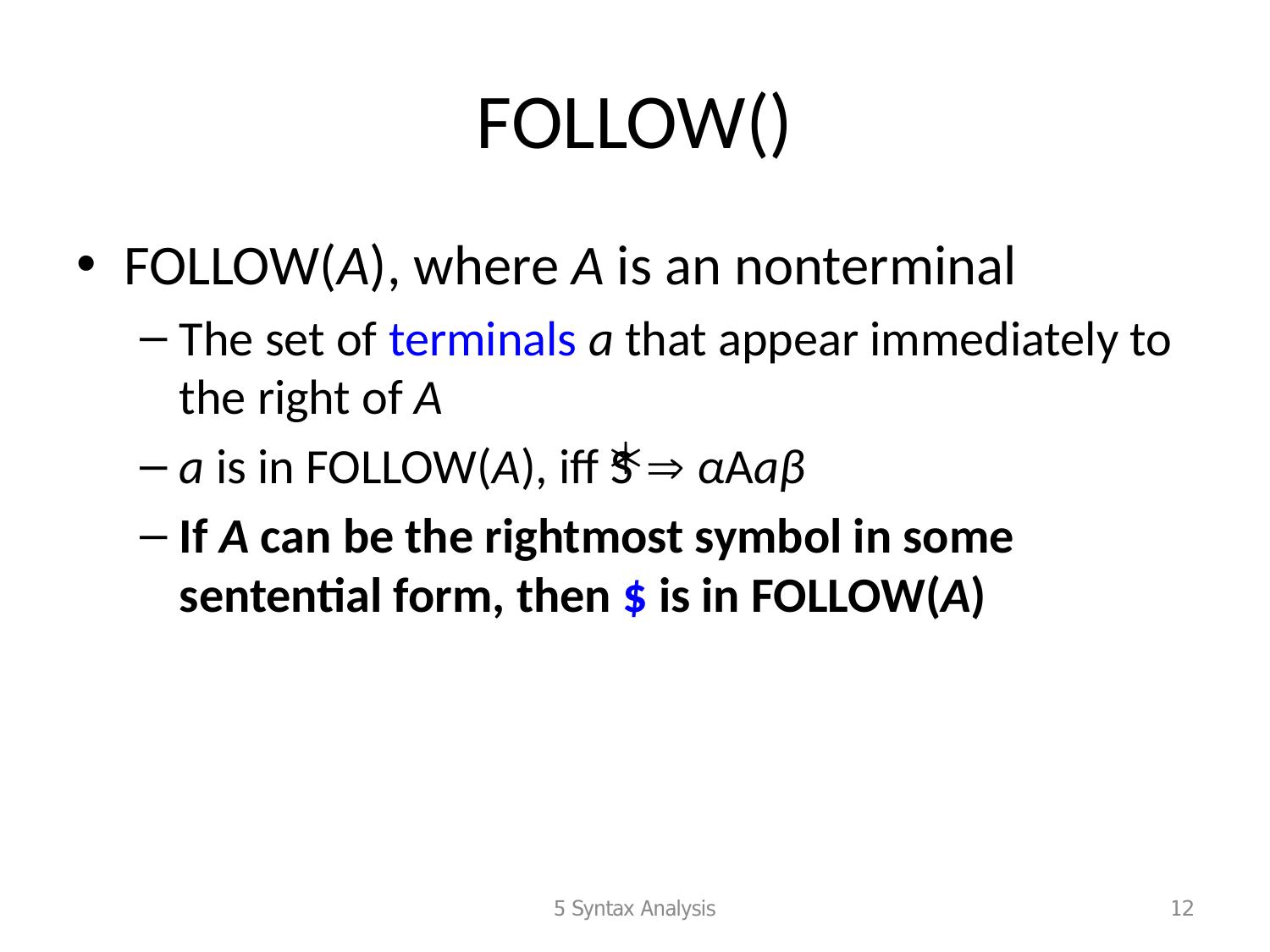

# FOLLOW()
FOLLOW(A), where A is an nonterminal
The set of terminals a that appear immediately to the right of A
a is in FOLLOW(A), iff S ⇒ αAaβ
If A can be the rightmost symbol in some sentential form, then $ is in FOLLOW(A)
＊
5 Syntax Analysis
12